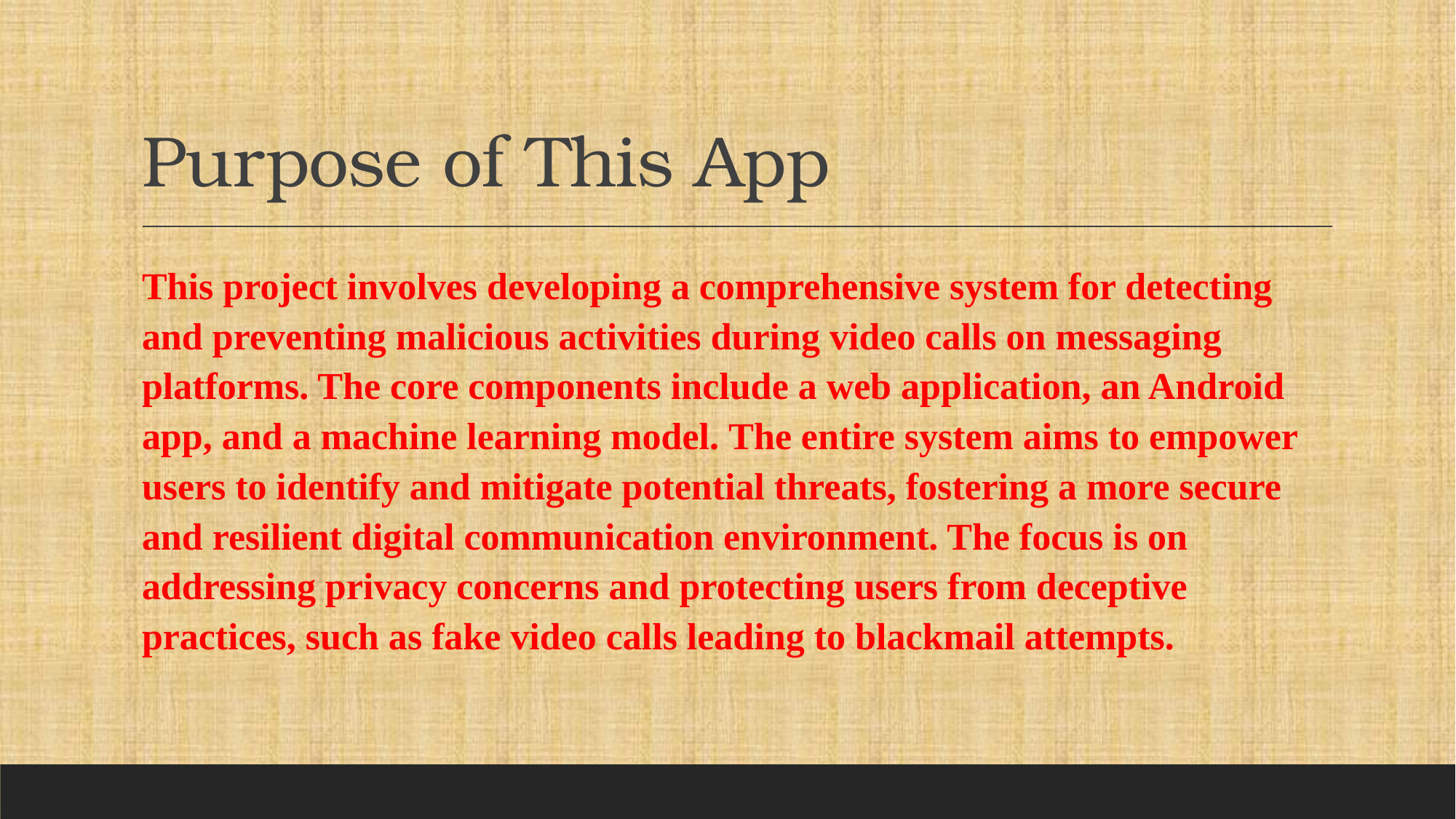

# Purpose of This App
This project involves developing a comprehensive system for detecting and preventing malicious activities during video calls on messaging platforms. The core components include a web application, an Android app, and a machine learning model. The entire system aims to empower users to identify and mitigate potential threats, fostering a more secure and resilient digital communication environment. The focus is on addressing privacy concerns and protecting users from deceptive practices, such as fake video calls leading to blackmail attempts.